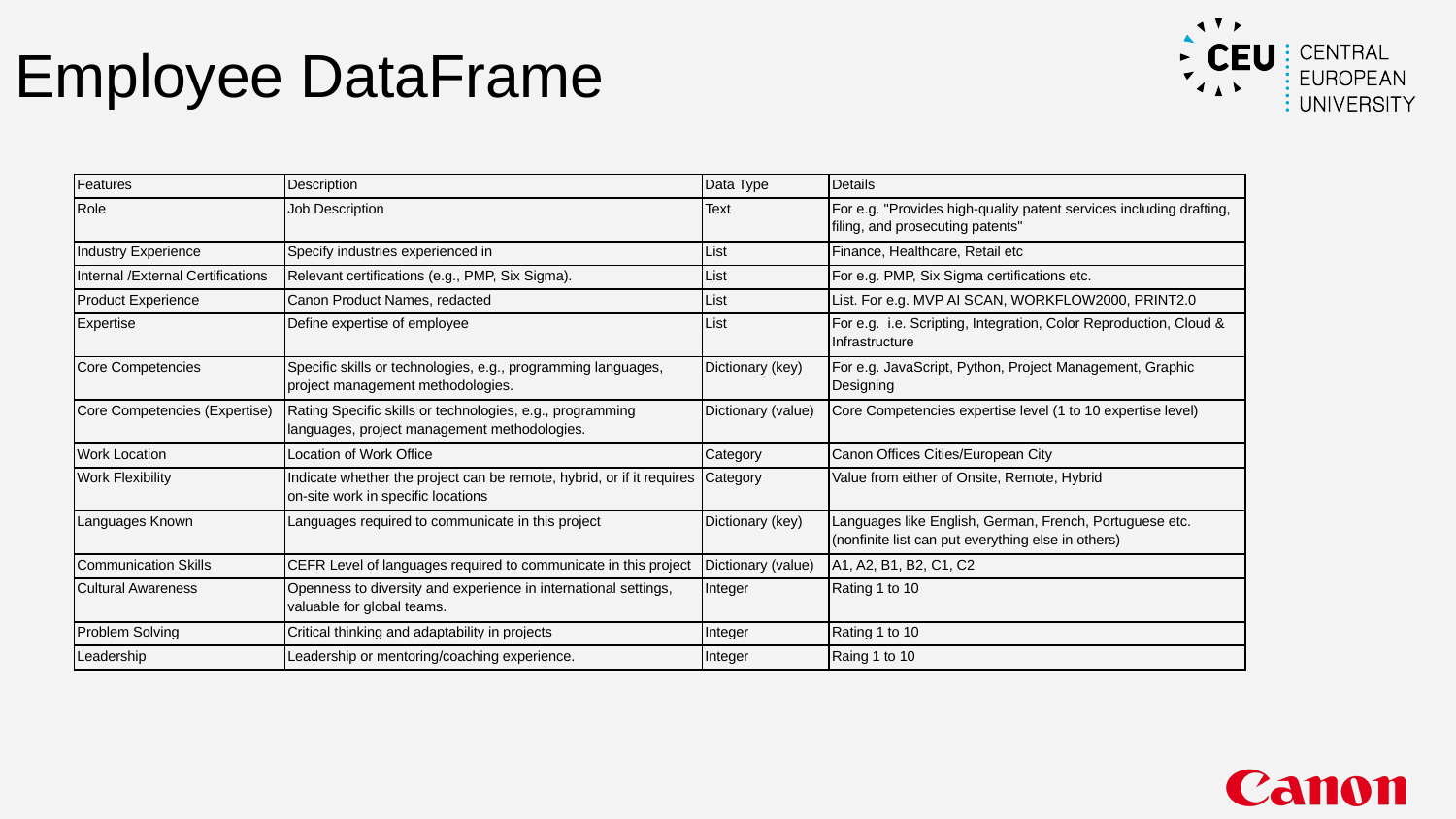

Employee DataFrame
| Features | Description | Data Type | Details |
| --- | --- | --- | --- |
| Role | Job Description | Text | For e.g. "Provides high-quality patent services including drafting, filing, and prosecuting patents" |
| Industry Experience | Specify industries experienced in | List | Finance, Healthcare, Retail etc |
| Internal /External Certifications | Relevant certifications (e.g., PMP, Six Sigma). | List | For e.g. PMP, Six Sigma certifications etc. |
| Product Experience | Canon Product Names, redacted | List | List. For e.g. MVP AI SCAN, WORKFLOW2000, PRINT2.0 |
| Expertise | Define expertise of employee | List | For e.g. i.e. Scripting, Integration, Color Reproduction, Cloud & Infrastructure |
| Core Competencies | Specific skills or technologies, e.g., programming languages, project management methodologies. | Dictionary (key) | For e.g. JavaScript, Python, Project Management, Graphic Designing |
| Core Competencies (Expertise) | Rating Specific skills or technologies, e.g., programming languages, project management methodologies. | Dictionary (value) | Core Competencies expertise level (1 to 10 expertise level) |
| Work Location | Location of Work Office | Category | Canon Offices Cities/European City |
| Work Flexibility | Indicate whether the project can be remote, hybrid, or if it requires on-site work in specific locations | Category | Value from either of Onsite, Remote, Hybrid |
| Languages Known | Languages required to communicate in this project | Dictionary (key) | Languages like English, German, French, Portuguese etc. (nonfinite list can put everything else in others) |
| Communication Skills | CEFR Level of languages required to communicate in this project | Dictionary (value) | A1, A2, B1, B2, C1, C2 |
| Cultural Awareness | Openness to diversity and experience in international settings, valuable for global teams. | Integer | Rating 1 to 10 |
| Problem Solving | Critical thinking and adaptability in projects | Integer | Rating 1 to 10 |
| Leadership | Leadership or mentoring/coaching experience. | Integer | Raing 1 to 10 |